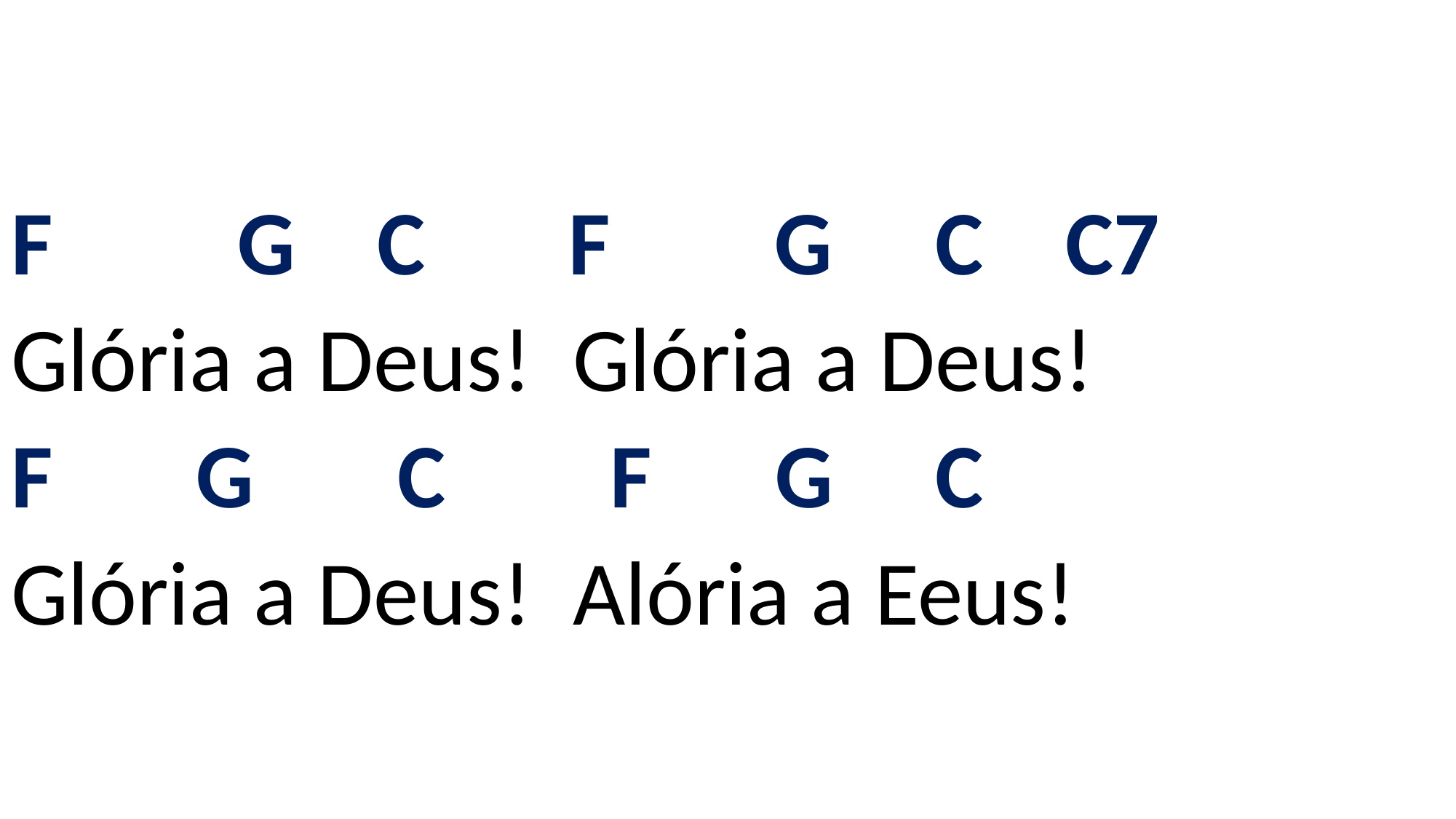

# F         G    C       F        G     C    C7 Glória a Deus!  Glória a Deus! F       G       C        F      G     C Glória a Deus!  Alória a Eeus!